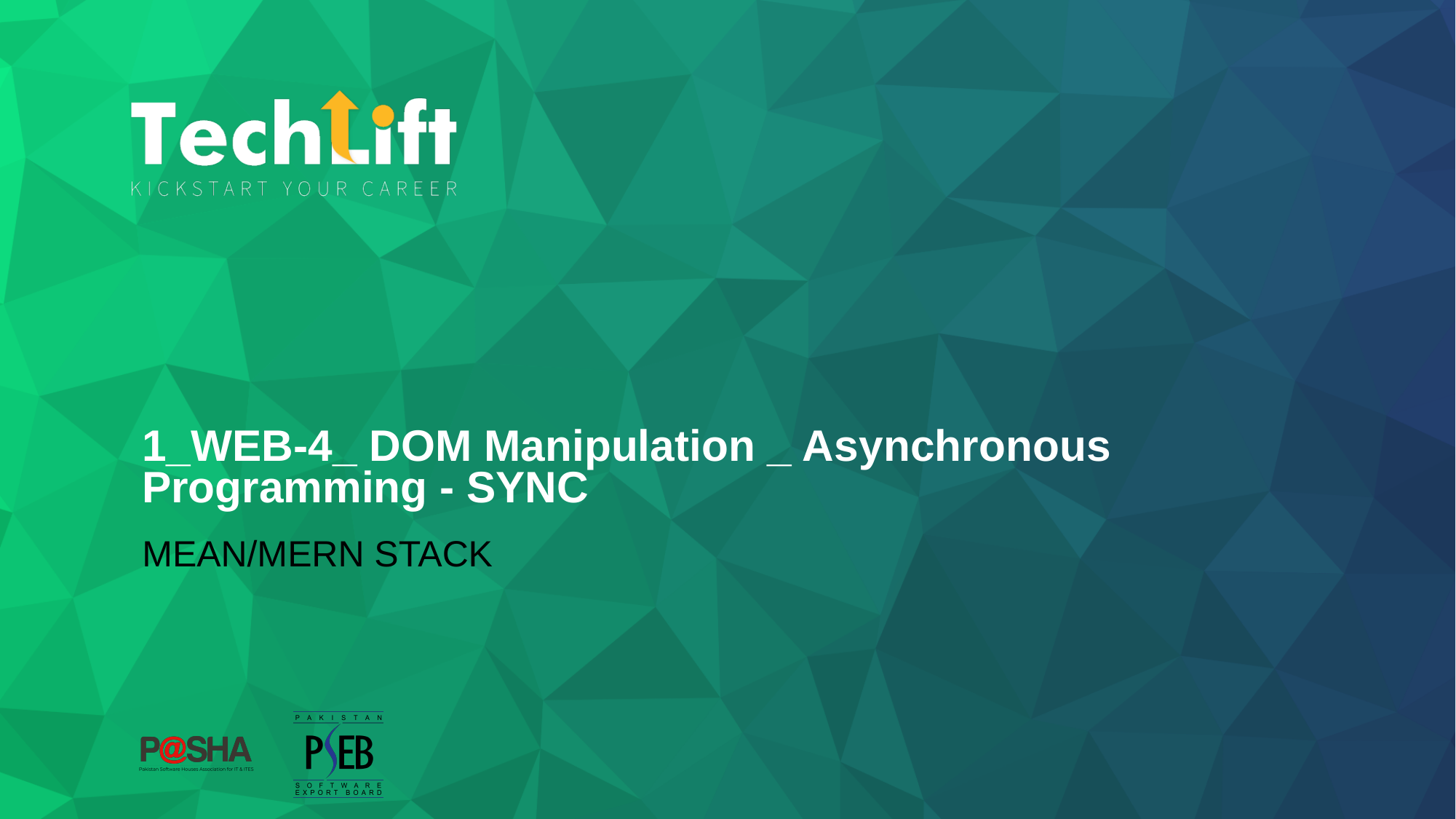

# 1_WEB-4_ DOM Manipulation _ Asynchronous Programming - SYNC
MEAN/MERN STACK